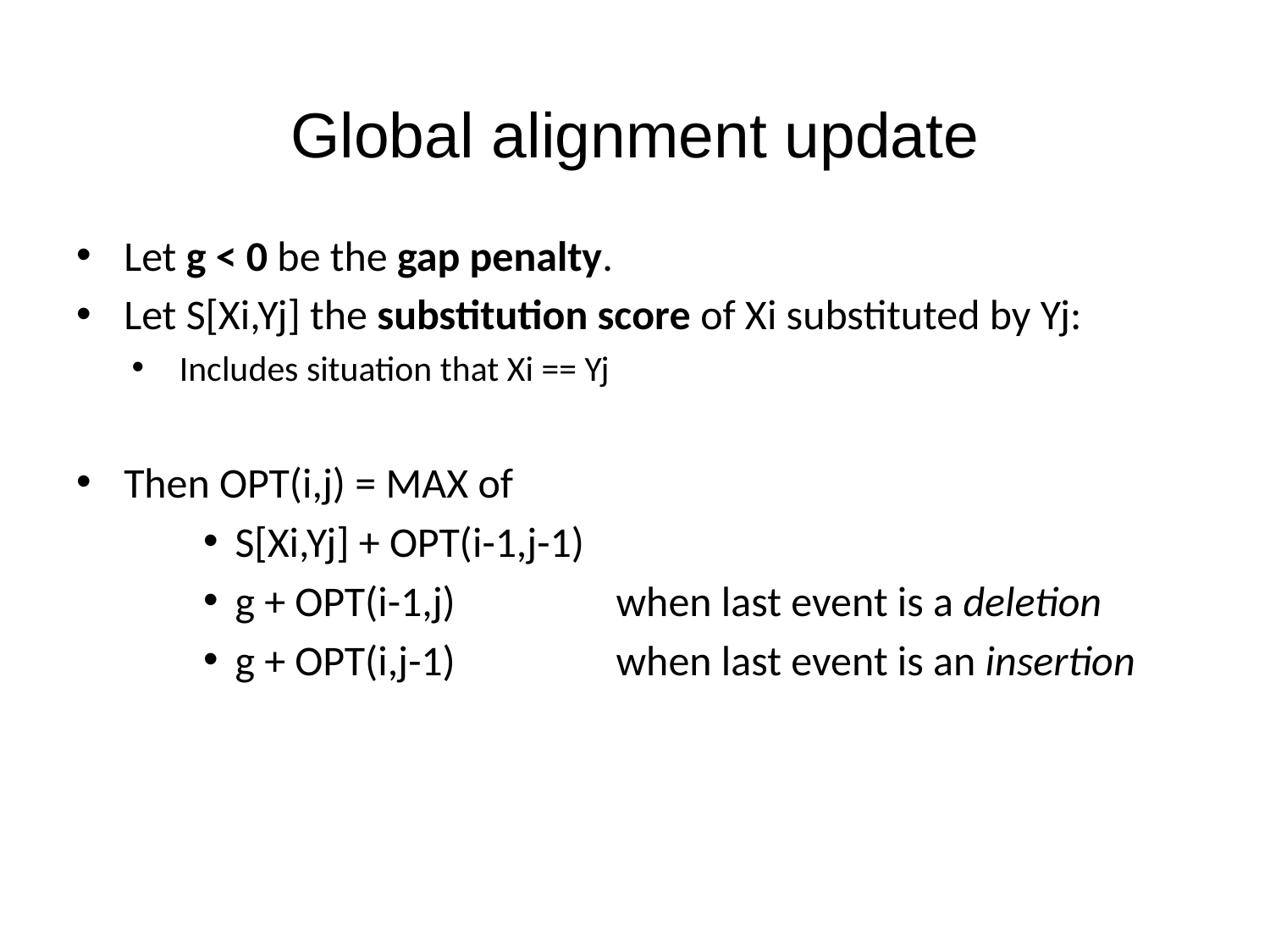

# Global alignment update
Let g < 0 be the gap penalty.
Let S[Xi,Yj] the substitution score of Xi substituted by Yj:
Includes situation that Xi == Yj

Then OPT(i,j) = MAX of
S[Xi,Yj] + OPT(i-1,j-1)
g + OPT(i-1,j)		when last event is a deletion
g + OPT(i,j-1)		when last event is an insertion